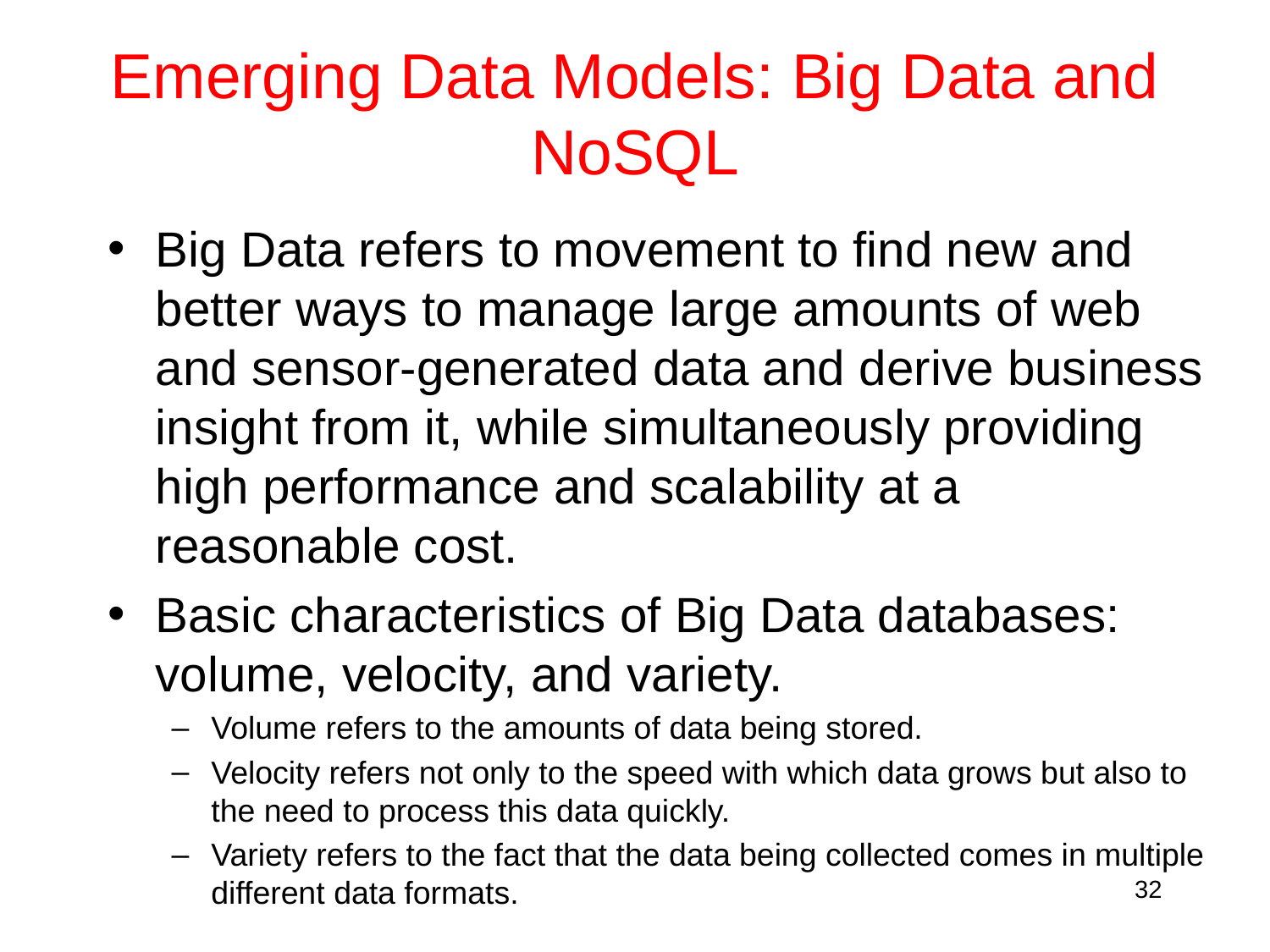

# Emerging Data Models: Big Data and NoSQL
Big Data refers to movement to find new and better ways to manage large amounts of web and sensor-generated data and derive business insight from it, while simultaneously providing high performance and scalability at a reasonable cost.
Basic characteristics of Big Data databases: volume, velocity, and variety.
Volume refers to the amounts of data being stored.
Velocity refers not only to the speed with which data grows but also to the need to process this data quickly.
Variety refers to the fact that the data being collected comes in multiple different data formats.